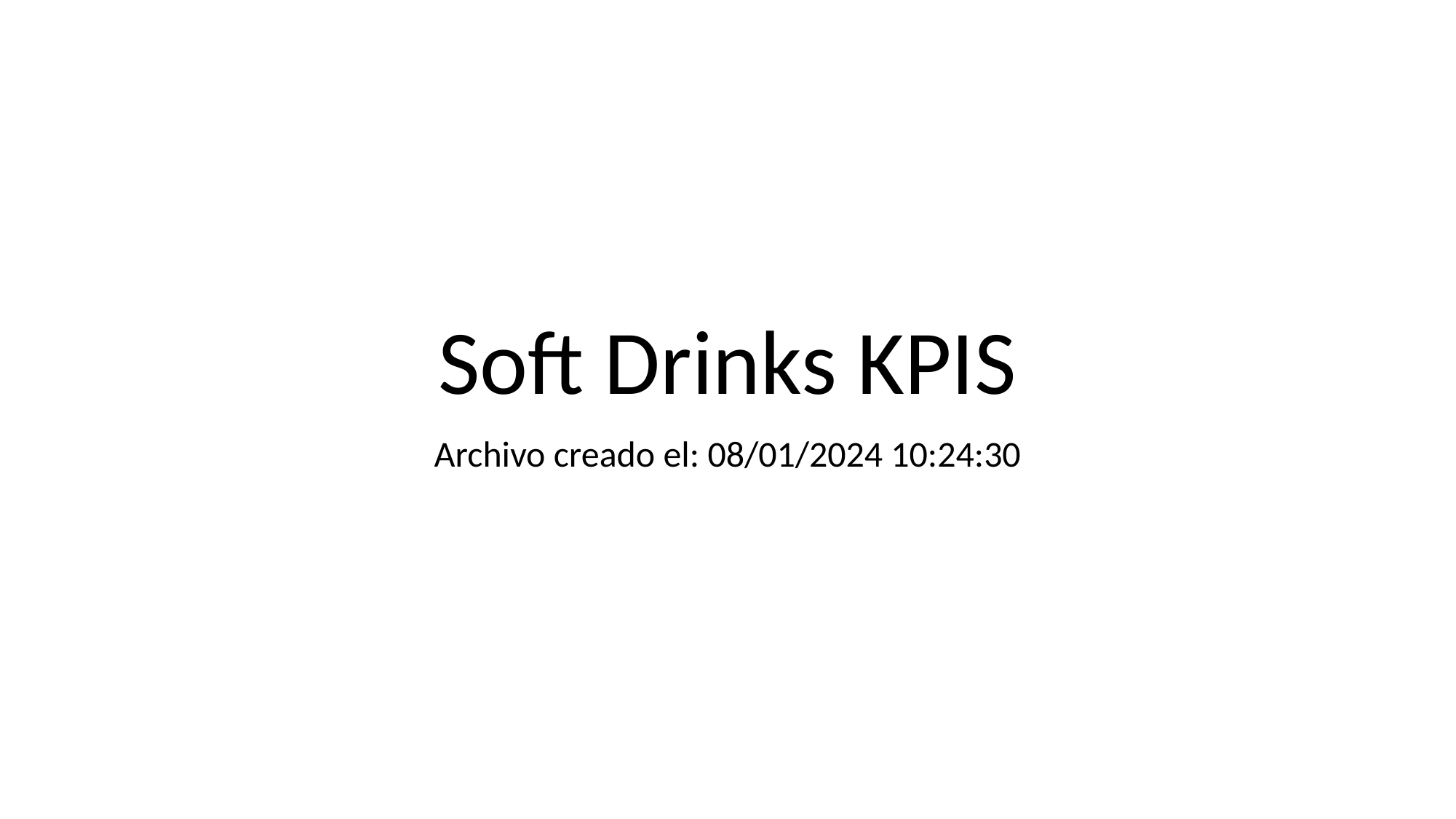

# Soft Drinks KPIS
Archivo creado el: 08/01/2024 10:24:30